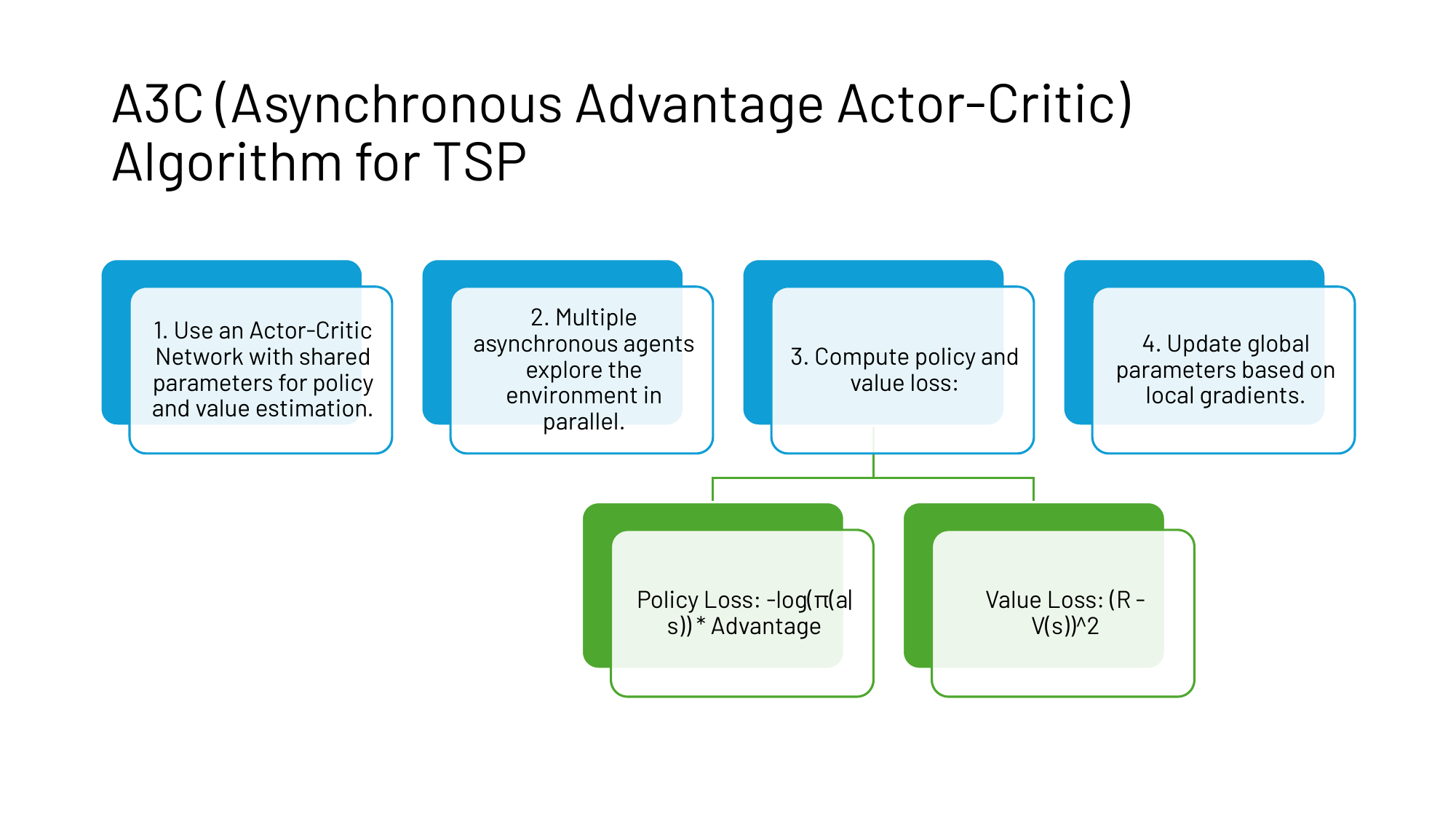

# A3C (Asynchronous Advantage Actor-Critic) Algorithm for TSP
1. Use an Actor-Critic Network with shared parameters for policy and value estimation.
2. Multiple asynchronous agents explore the environment in parallel.
3. Compute policy and value loss:
Policy Loss: -log(π(a|s)) * Advantage
Value Loss: (R - V(s))^2
4. Update global parameters based on local gradients.